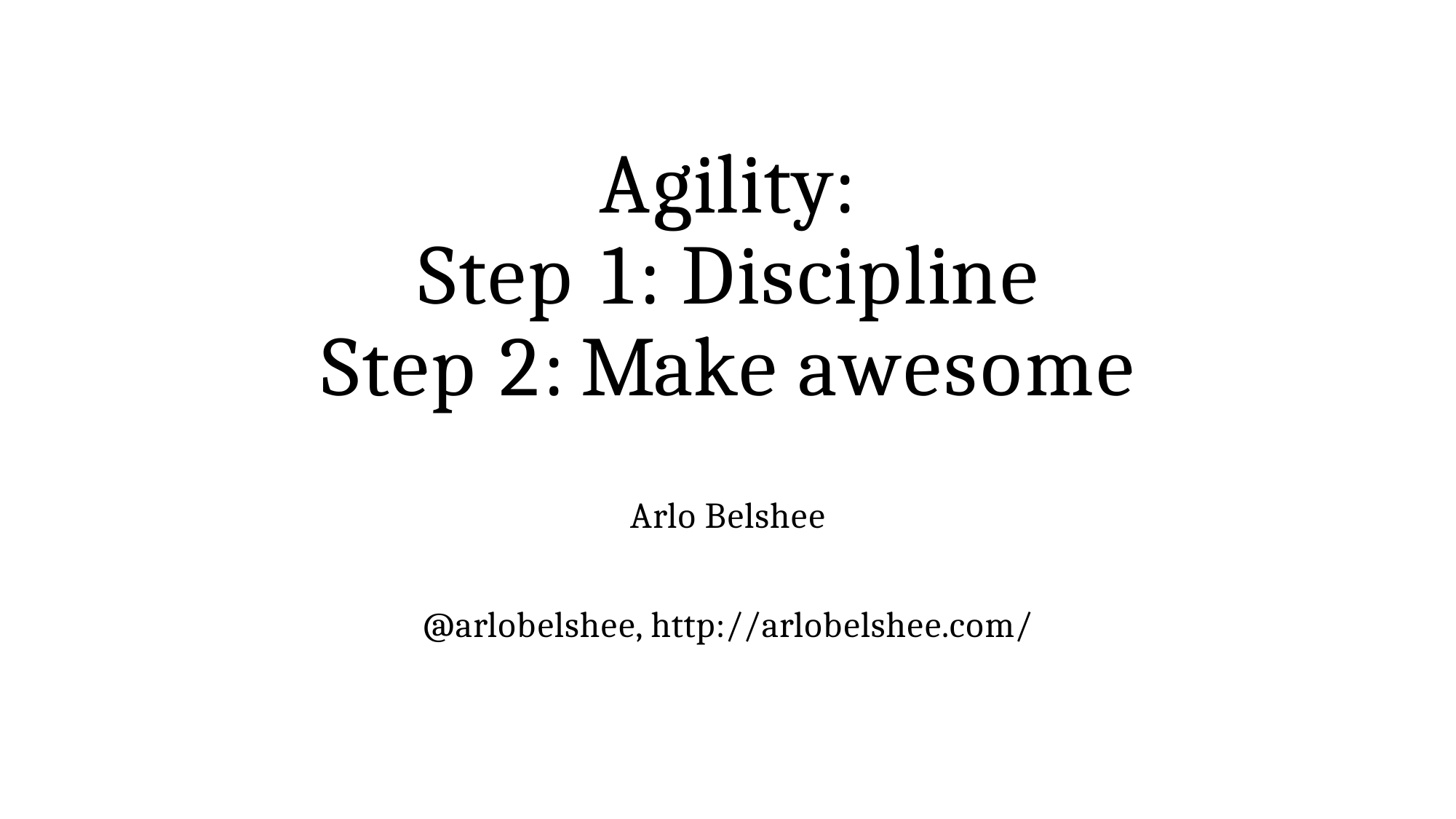

# Agility: Step 1: Discipline Step 2: Make awesome
Arlo Belshee

@arlobelshee, http://arlobelshee.com/